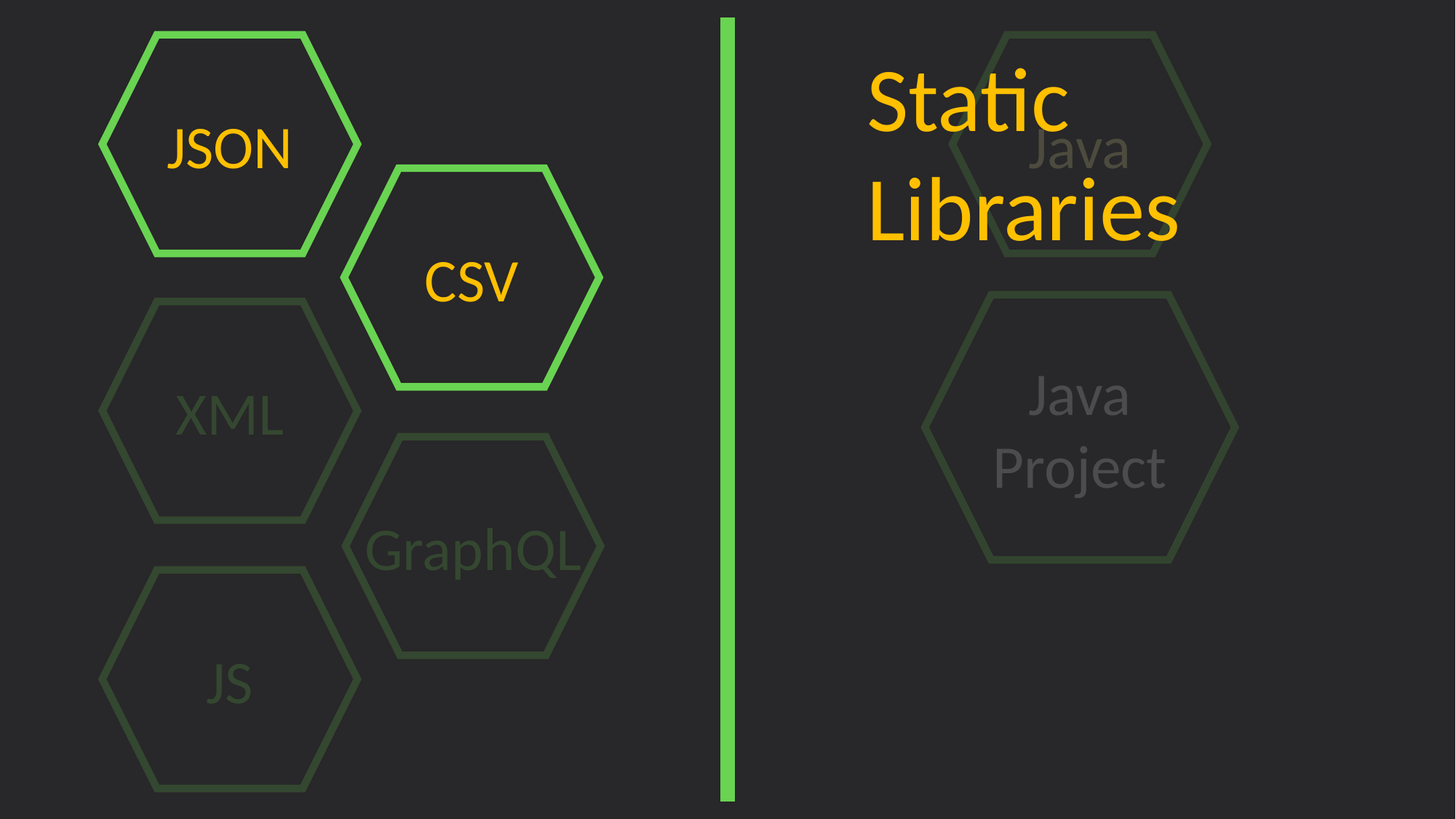

JSON
Java
Static Libraries
CSV
Java Project
XML
GraphQL
JS